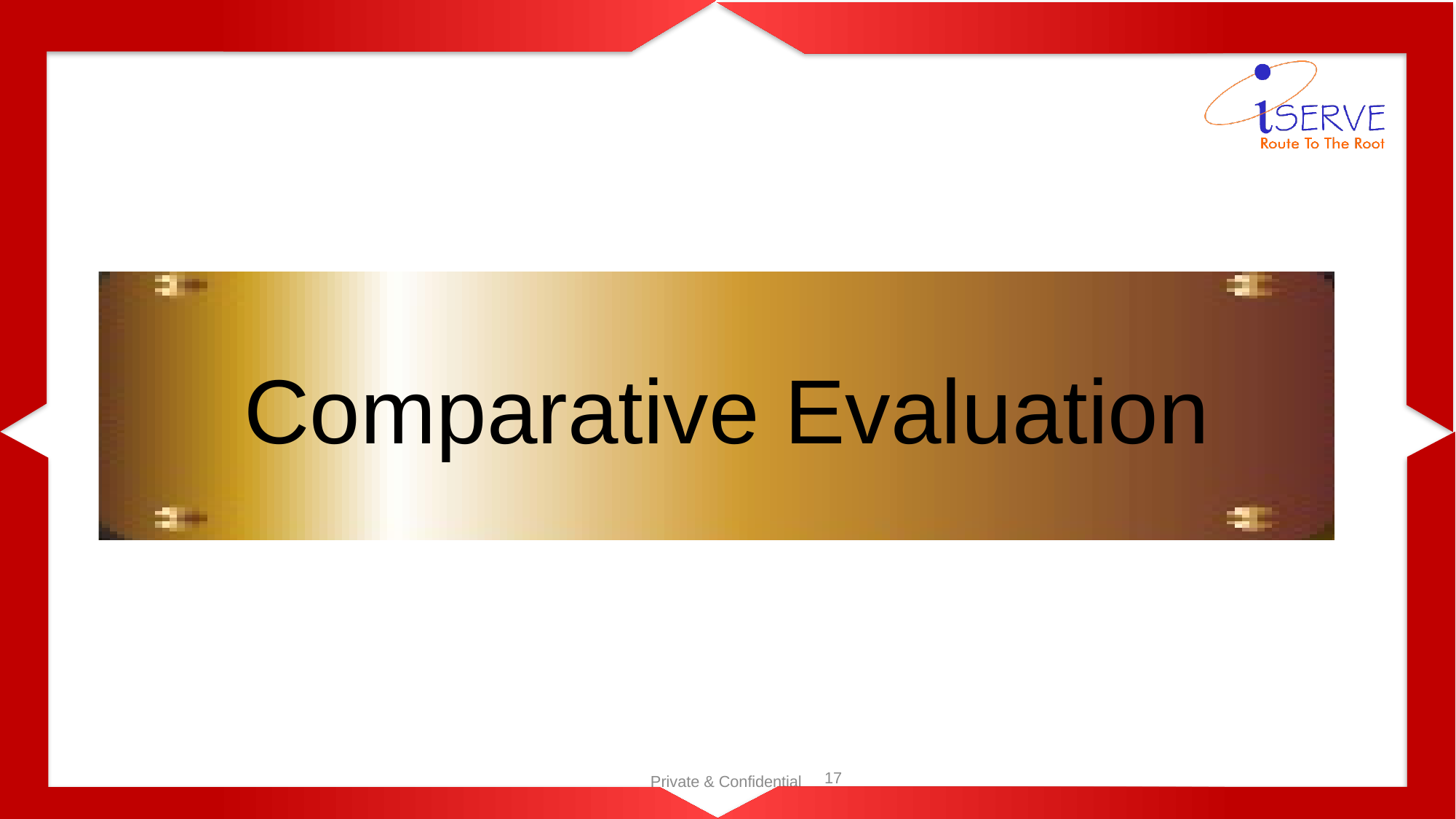

# Comparative Evaluation
17
Private & Confidential